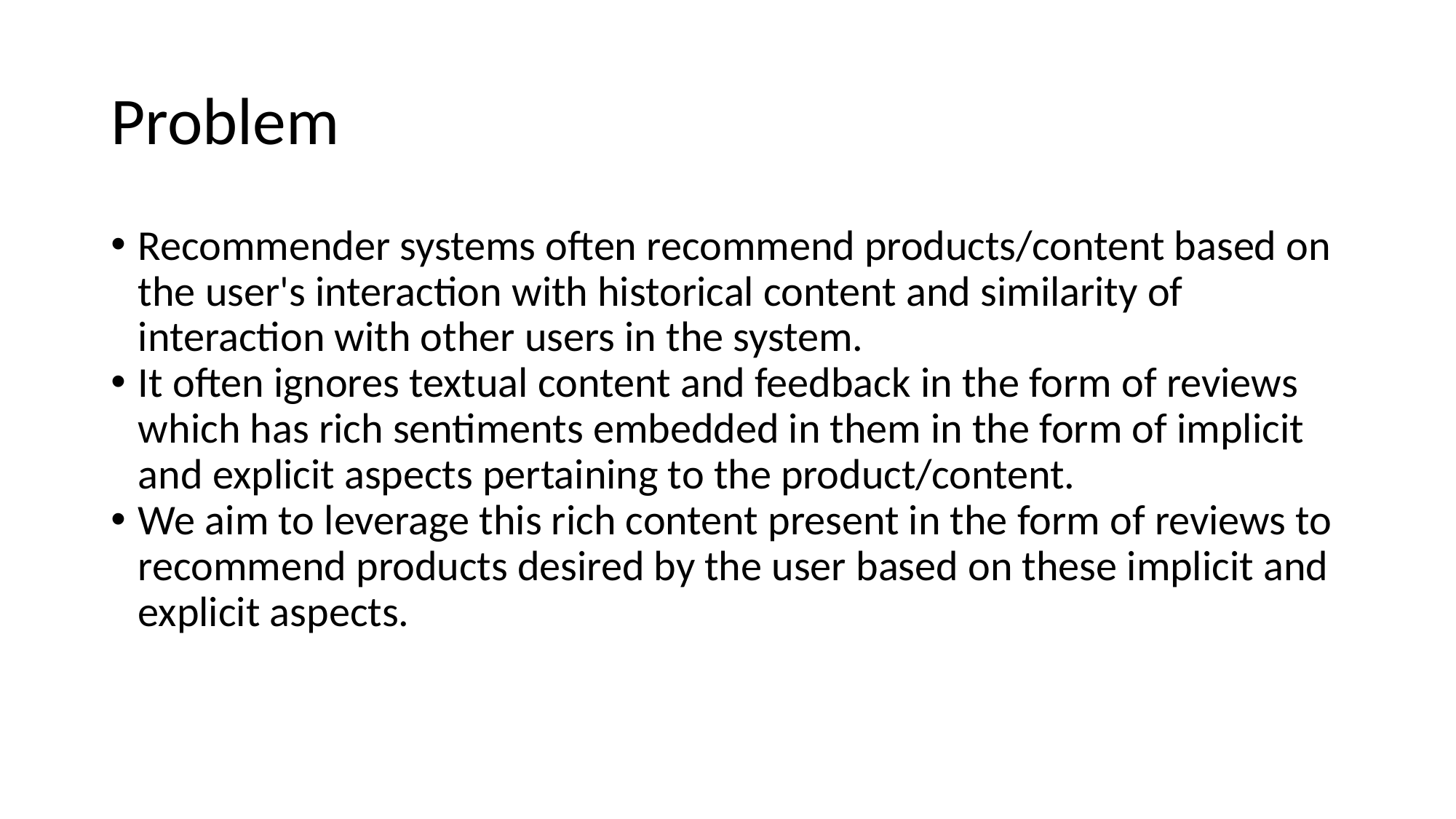

# Problem
Recommender systems often recommend products/content based on the user's interaction with historical content and similarity of interaction with other users in the system.
It often ignores textual content and feedback in the form of reviews which has rich sentiments embedded in them in the form of implicit and explicit aspects pertaining to the product/content.
We aim to leverage this rich content present in the form of reviews to recommend products desired by the user based on these implicit and explicit aspects.